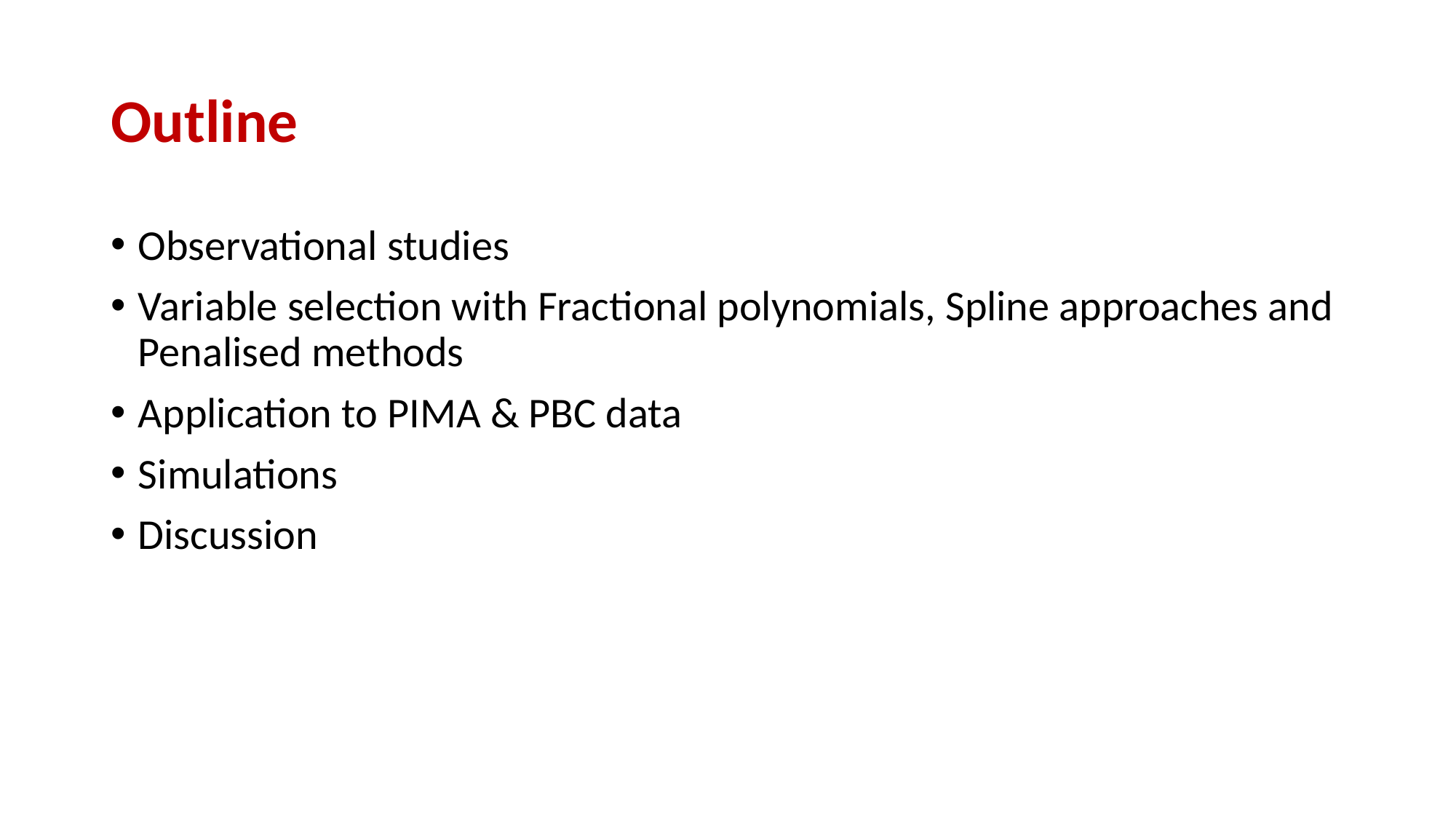

# Outline
Observational studies
Variable selection with Fractional polynomials, Spline approaches and Penalised methods
Application to PIMA & PBC data
Simulations
Discussion